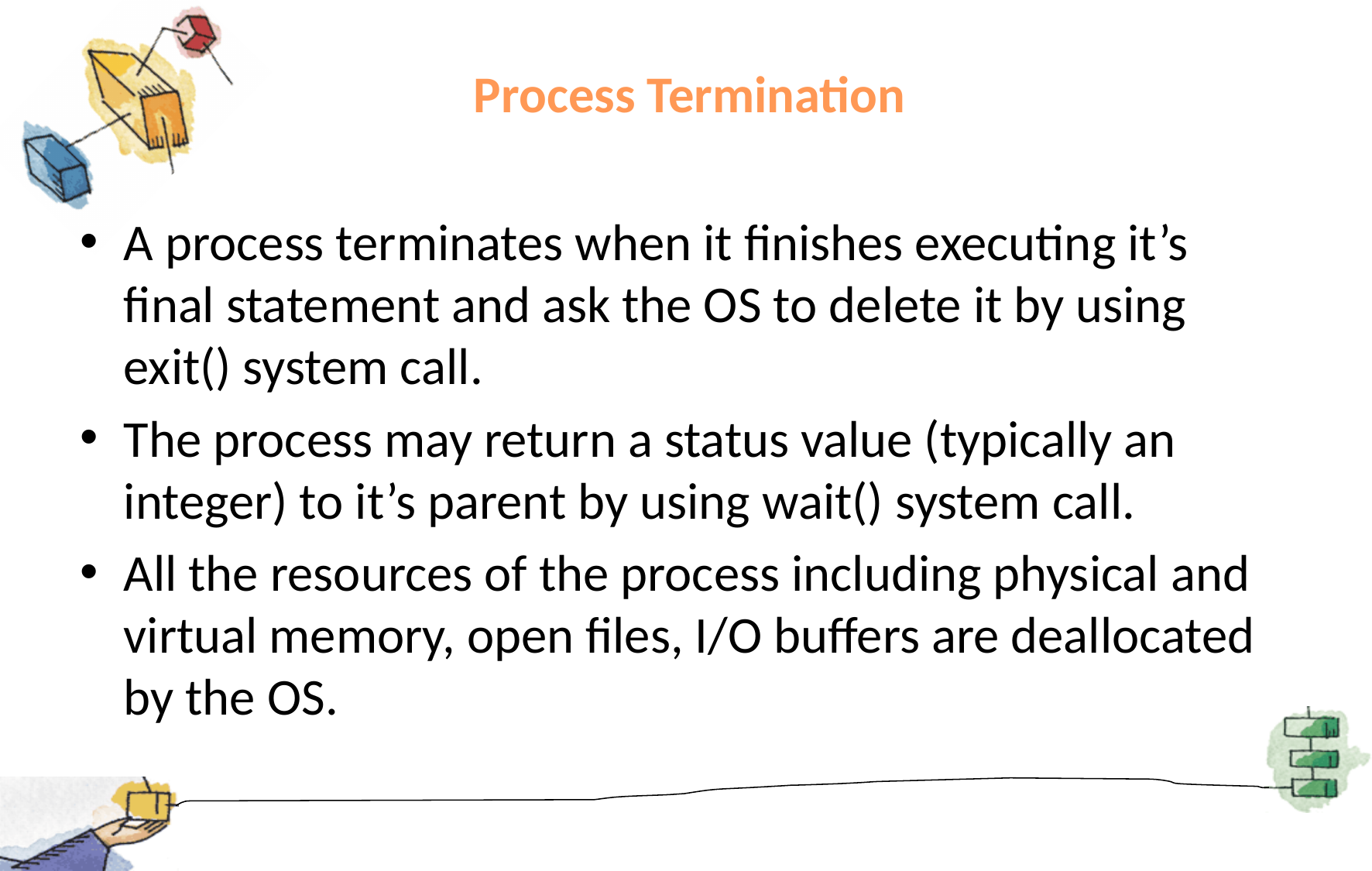

# Process Termination
A process terminates when it finishes executing it’s final statement and ask the OS to delete it by using exit() system call.
The process may return a status value (typically an integer) to it’s parent by using wait() system call.
All the resources of the process including physical and virtual memory, open files, I/O buffers are deallocated by the OS.